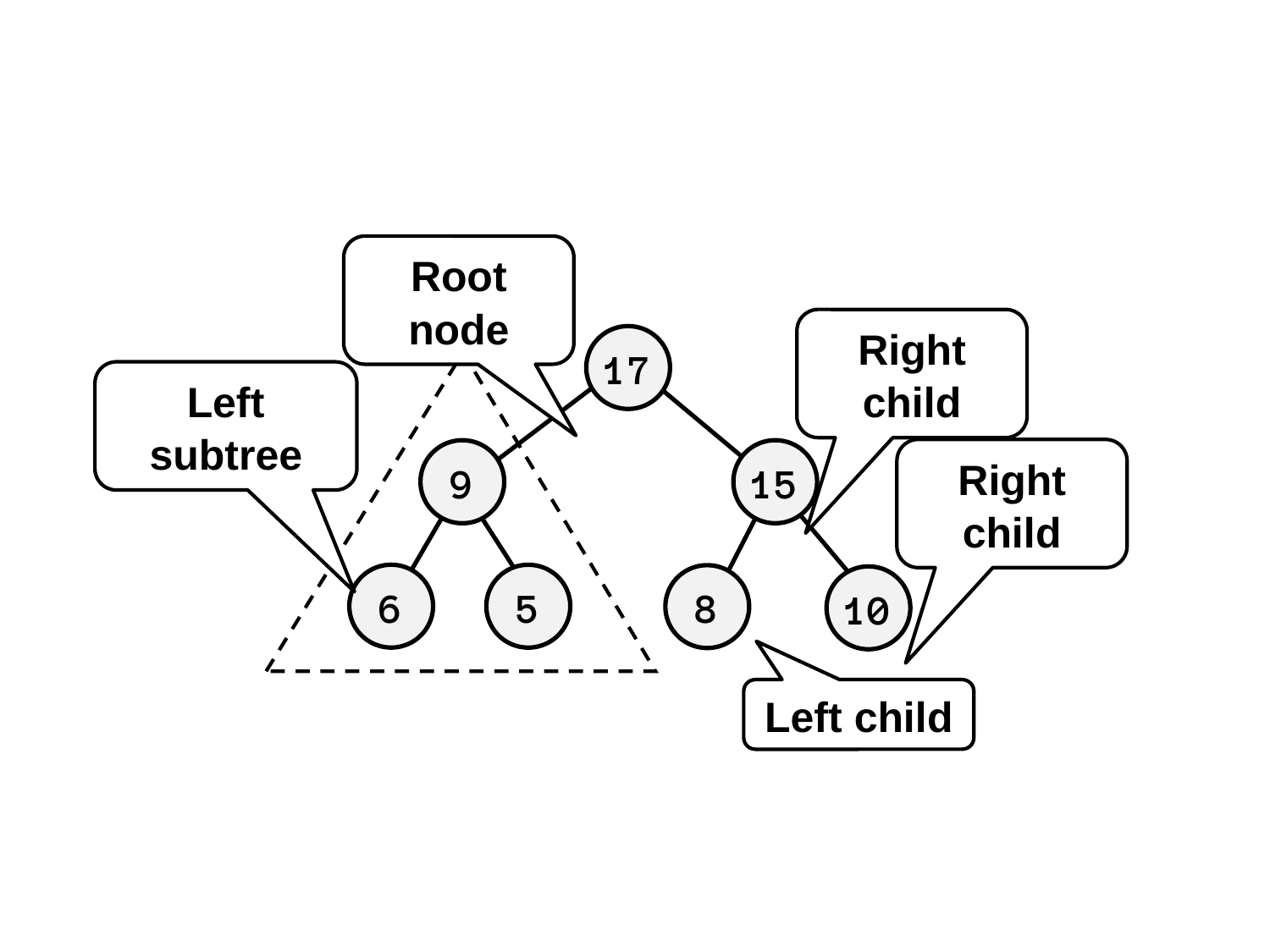

Root node
Right child
17

Left subtree

Right child
9
15

6
5
8
10
Left child